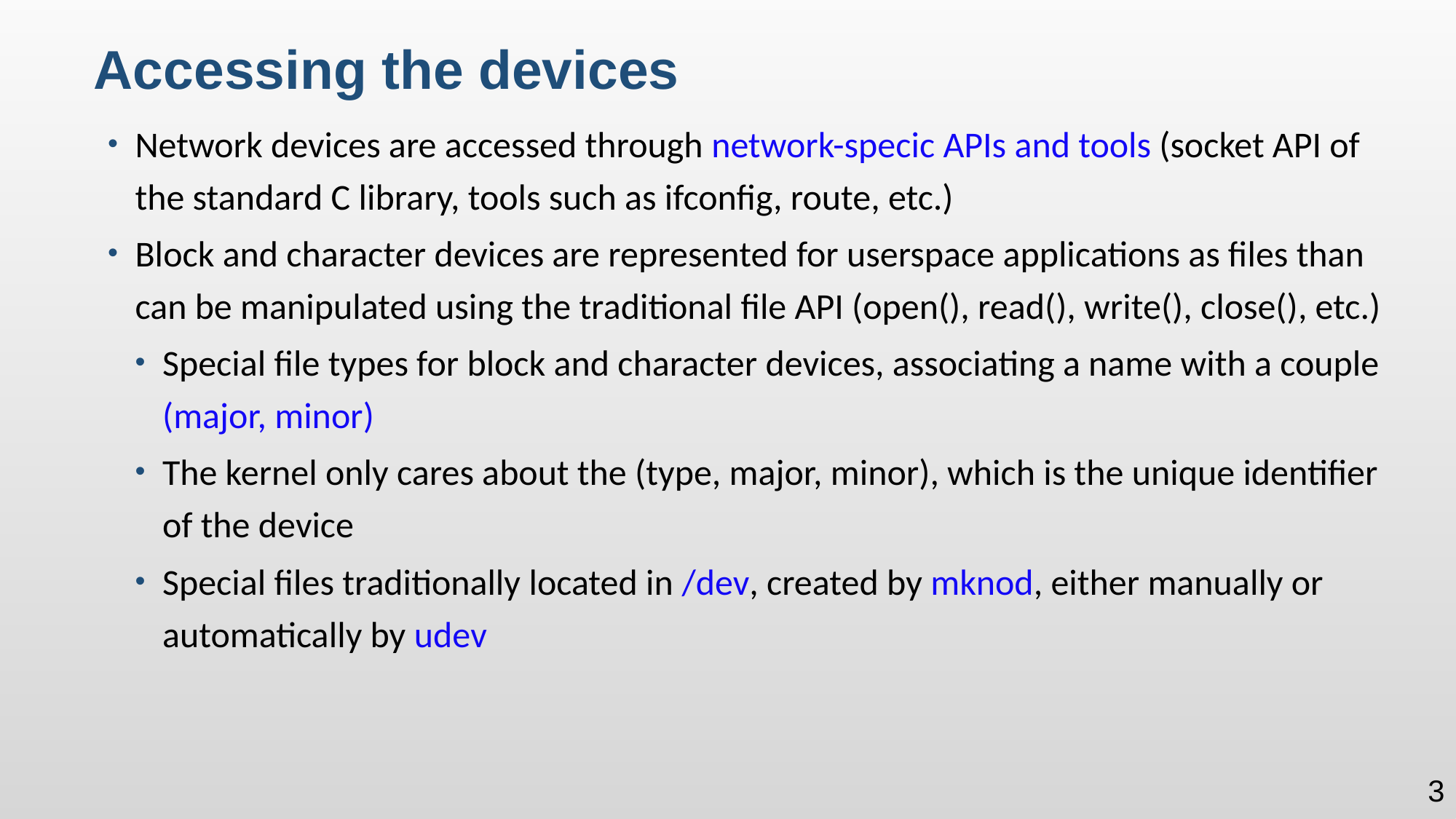

Accessing the devices
Network devices are accessed through network-specic APIs and tools (socket API of the standard C library, tools such as ifconfig, route, etc.)
Block and character devices are represented for userspace applications as files than can be manipulated using the traditional file API (open(), read(), write(), close(), etc.)
Special file types for block and character devices, associating a name with a couple (major, minor)
The kernel only cares about the (type, major, minor), which is the unique identifier of the device
Special files traditionally located in /dev, created by mknod, either manually or automatically by udev
3